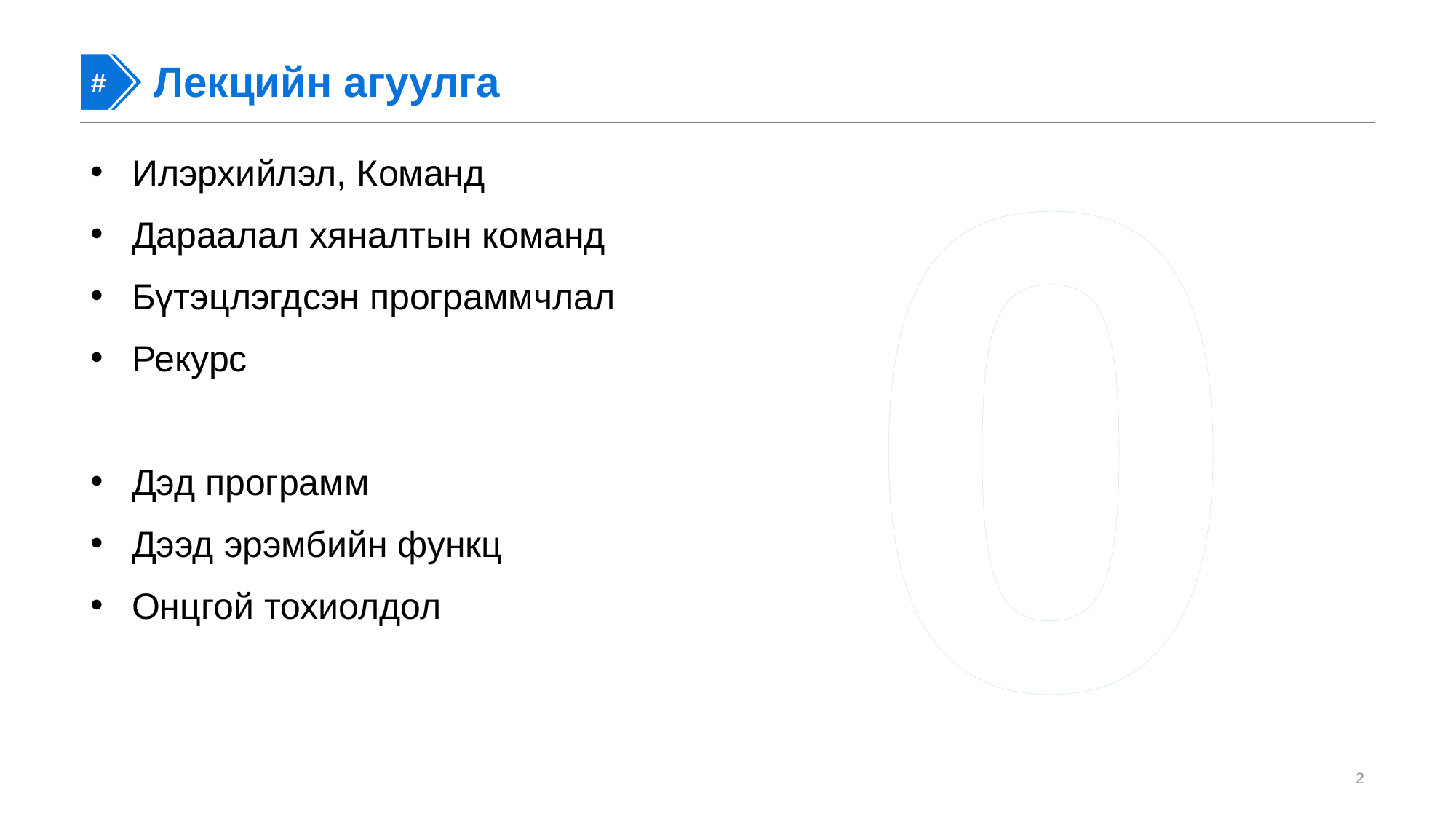

06
#
#
Лекцийн агуулга
Илэрхийлэл, Команд
Дараалал хяналтын команд
Бүтэцлэгдсэн программчлал
Рекурс

Дэд программ
Дээд эрэмбийн функц
Онцгой тохиолдол
2